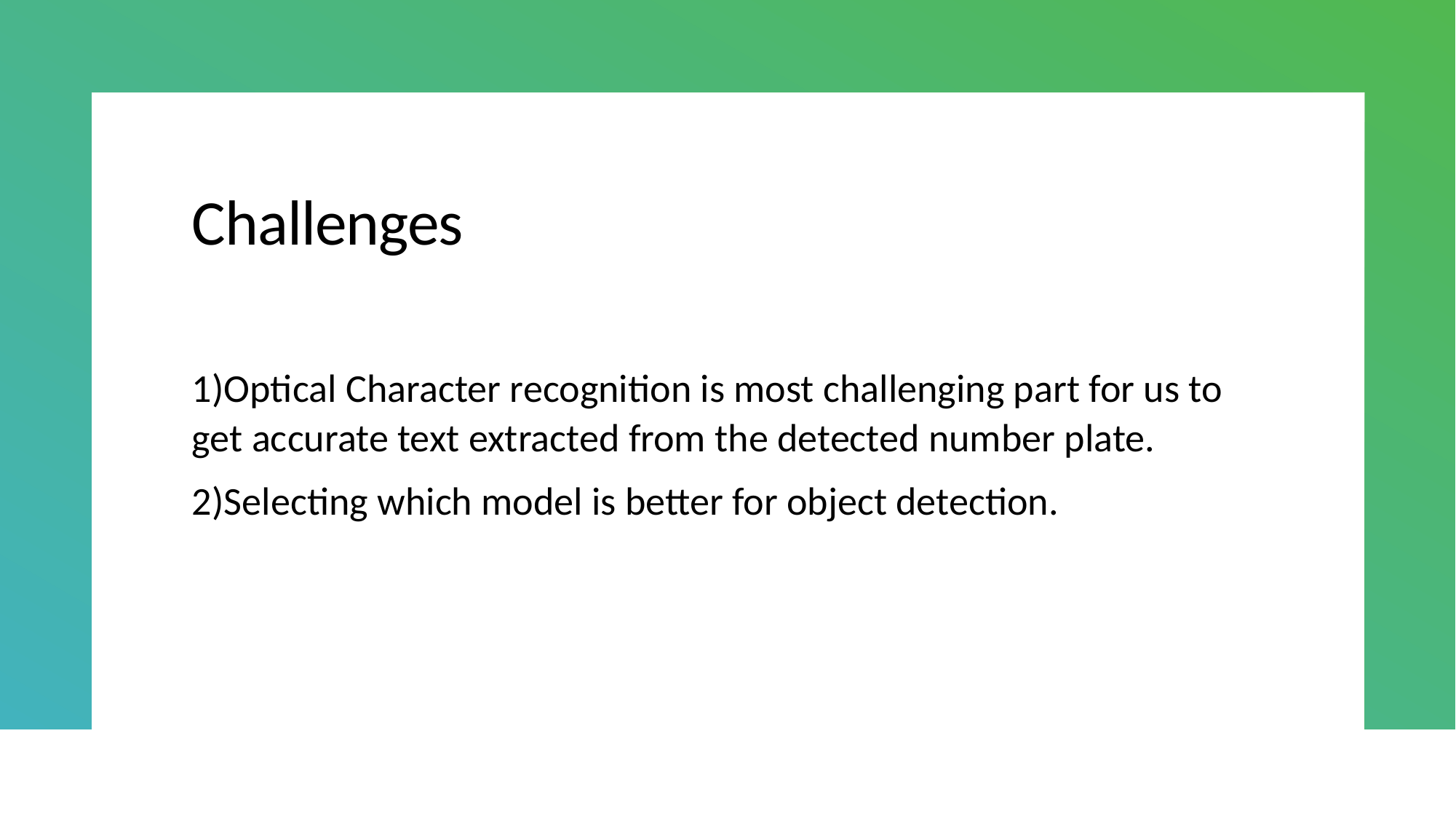

# Challenges
1)Optical Character recognition is most challenging part for us to get accurate text extracted from the detected number plate.
2)Selecting which model is better for object detection.